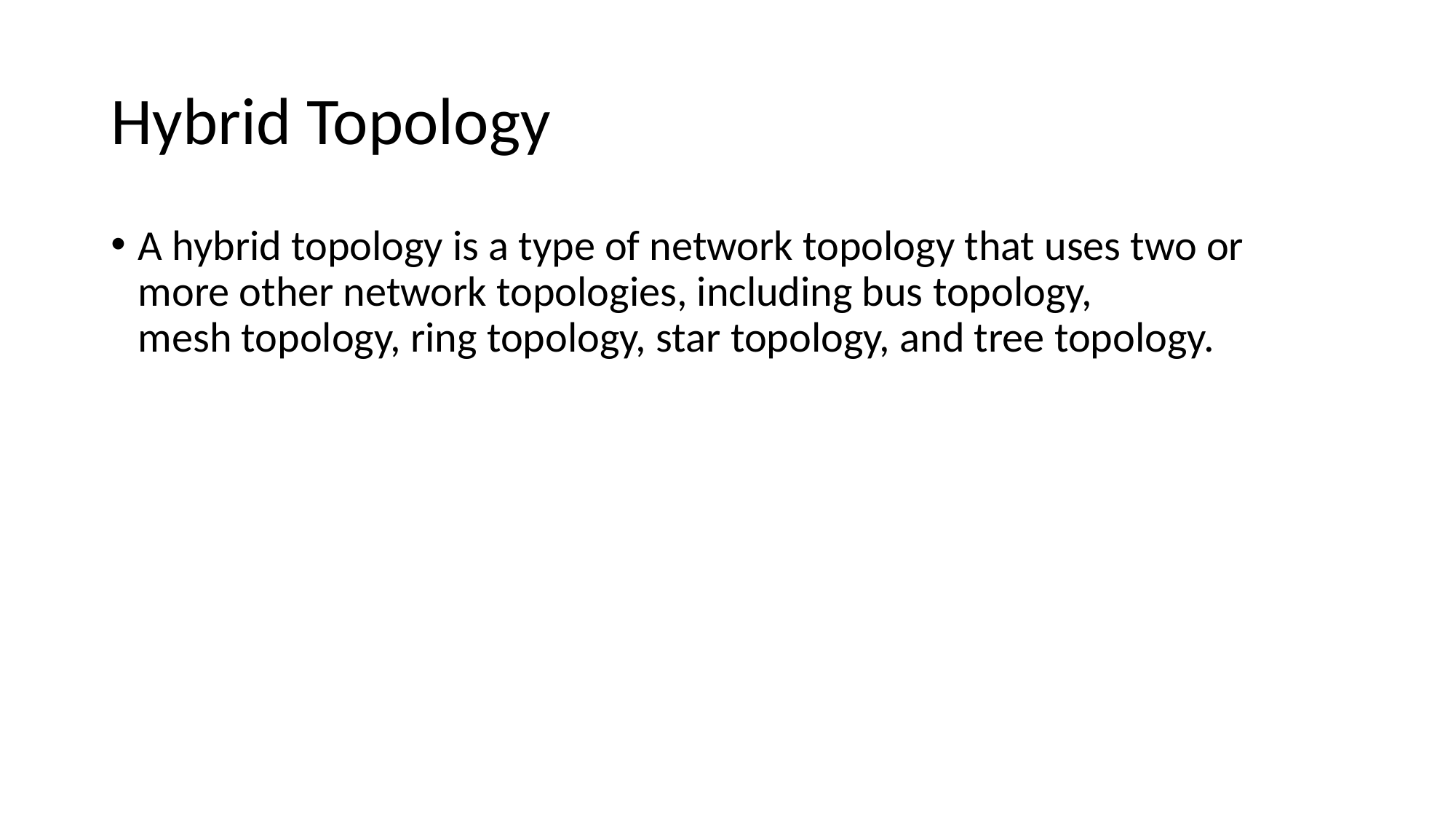

# Hybrid Topology
A hybrid topology is a type of network topology that uses two or more other network topologies, including bus topology, mesh topology, ring topology, star topology, and tree topology.